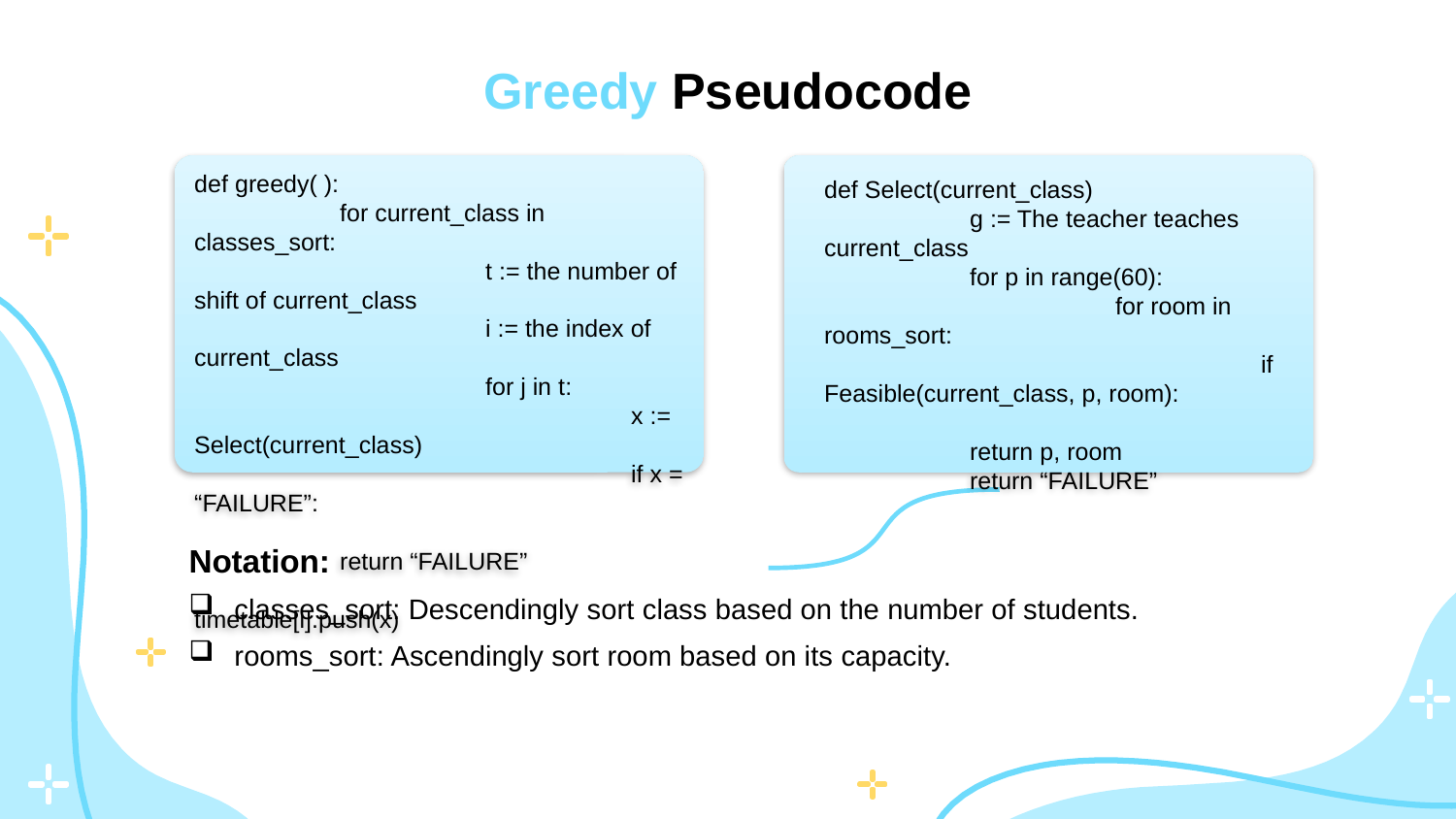

# Greedy Pseudocode
def greedy( ):
	for current_class in classes_sort:
		t := the number of shift of current_class
		i := the index of current_class
		for j in t:
			x := Select(current_class)
			if x = “FAILURE”:
				return “FAILURE”
			timetable[i].push(x)
def Select(current_class)
	g := The teacher teaches current_class
	for p in range(60):
		for room in rooms_sort:
			if Feasible(current_class, p, room):
				return p, room
	return “FAILURE”

Notation:
classes_sort: Descendingly sort class based on the number of students.
rooms_sort: Ascendingly sort room based on its capacity.